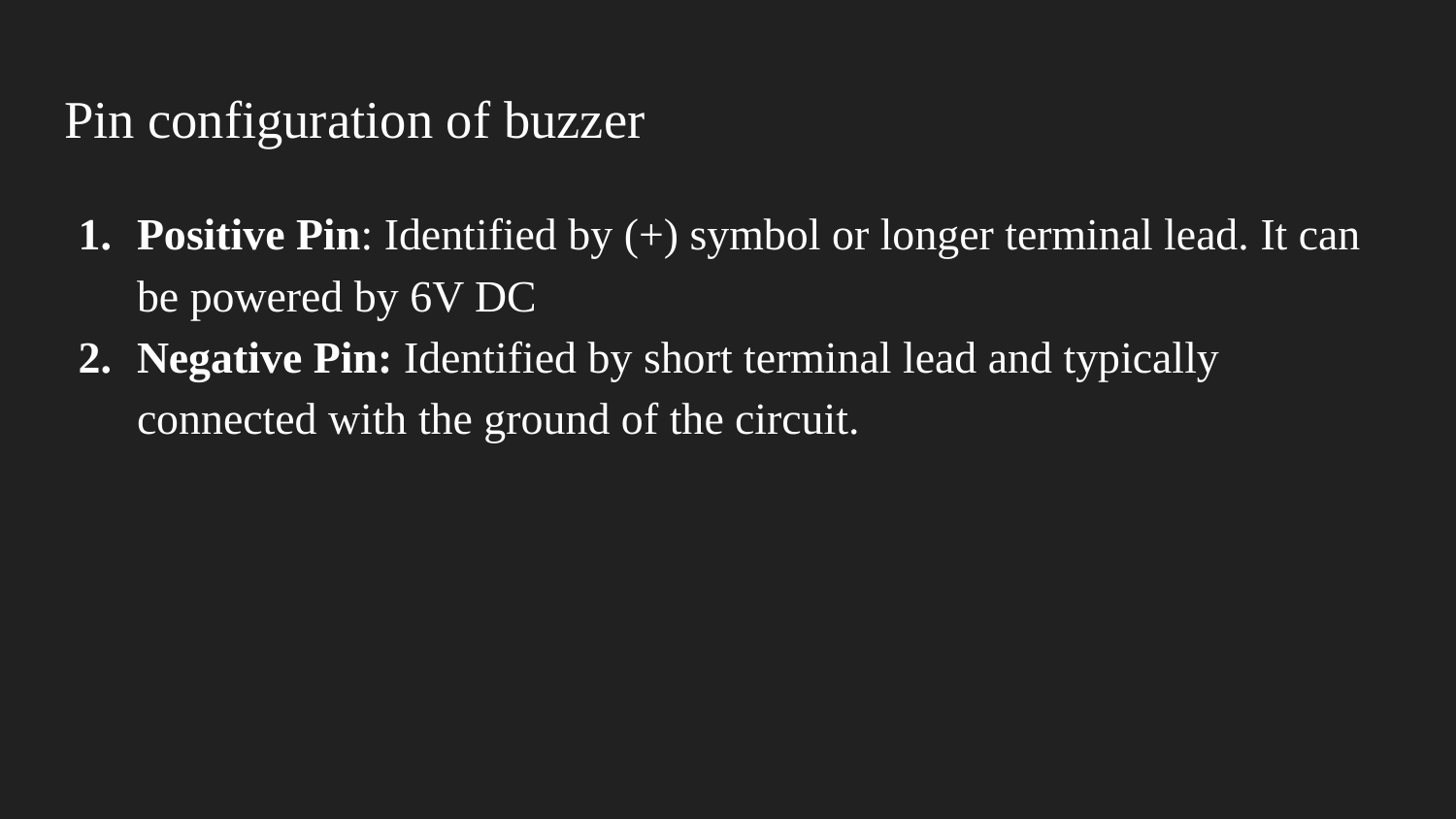

# Pin configuration of buzzer
Positive Pin: Identified by (+) symbol or longer terminal lead. It can be powered by 6V DC
Negative Pin: Identified by short terminal lead and typically connected with the ground of the circuit.